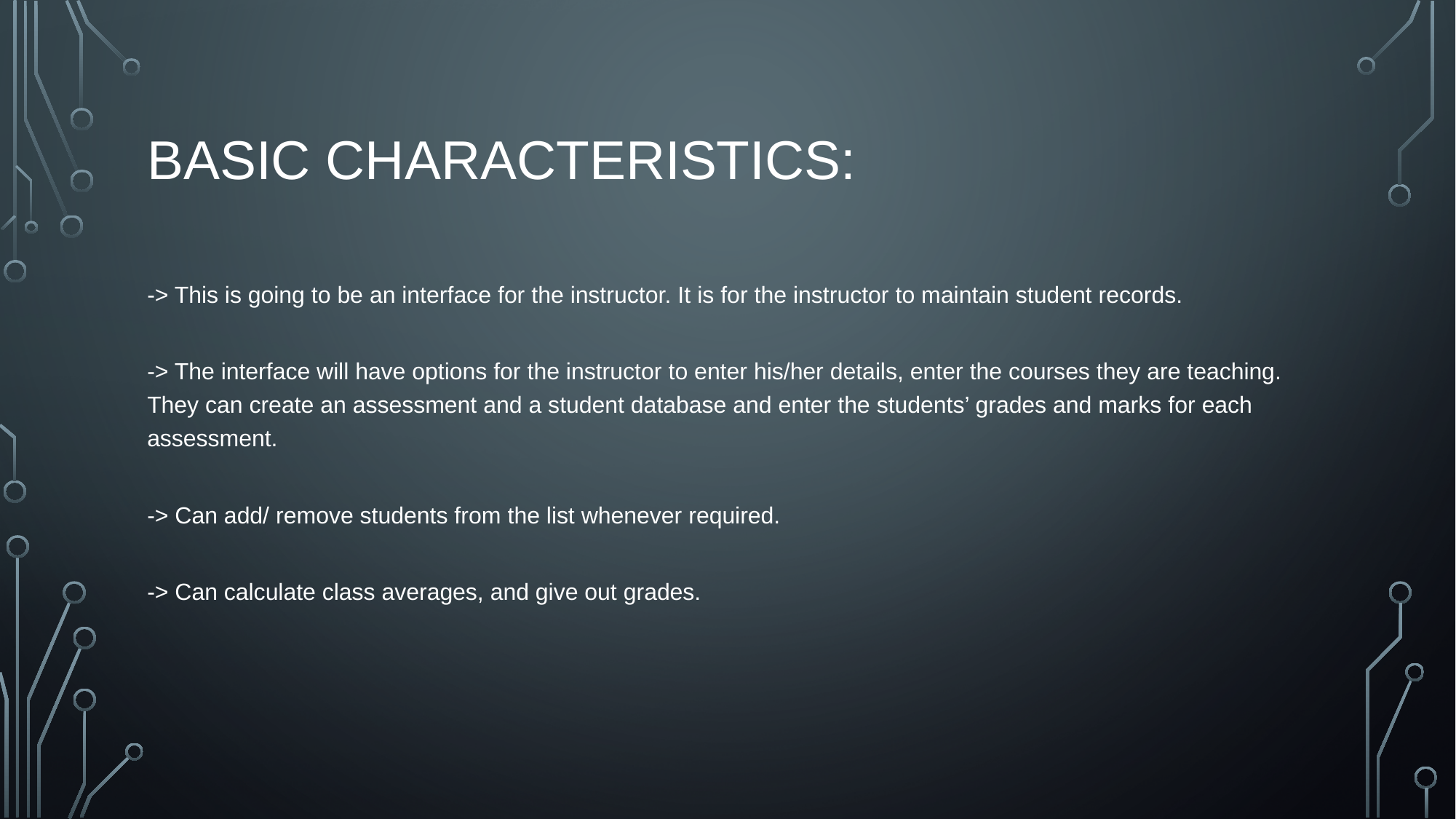

# Basic characteristics:
-> This is going to be an interface for the instructor. It is for the instructor to maintain student records.
-> The interface will have options for the instructor to enter his/her details, enter the courses they are teaching. They can create an assessment and a student database and enter the students’ grades and marks for each assessment.
-> Can add/ remove students from the list whenever required.
-> Can calculate class averages, and give out grades.